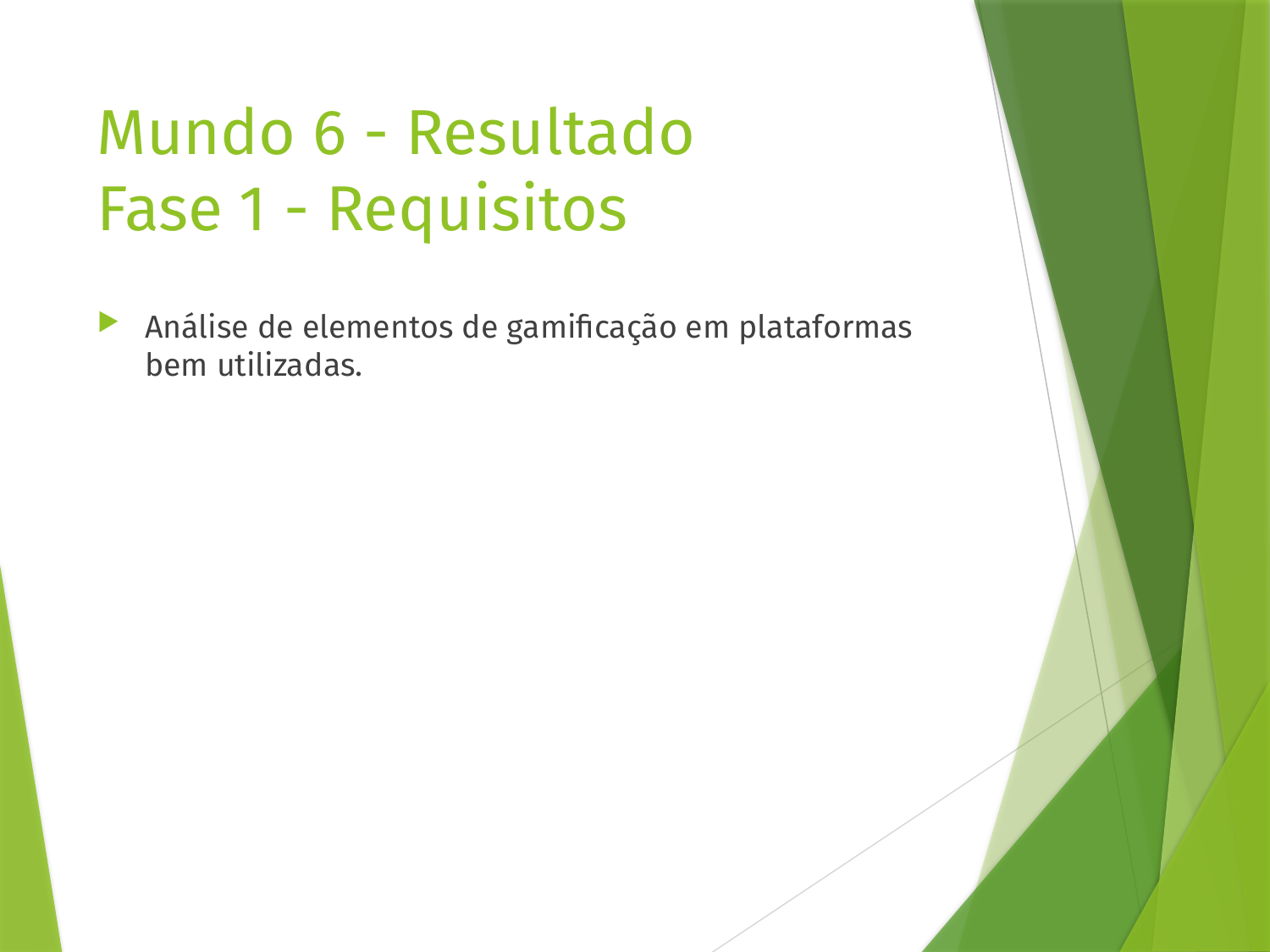

# Mundo 6 - Resultado Fase 1 - Requisitos
Análise de elementos de gamificação em plataformas bem utilizadas.